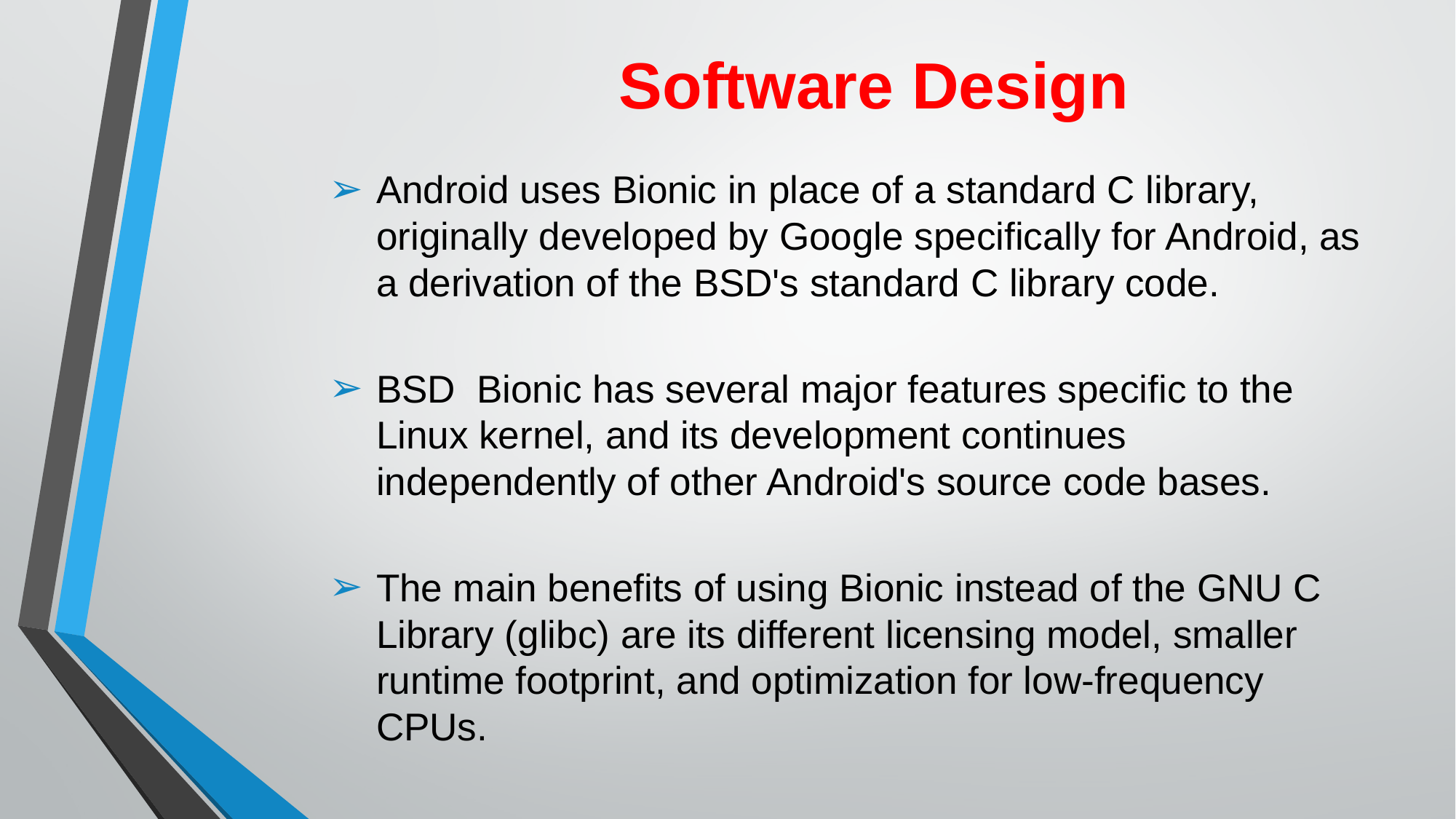

# Software Design
Android uses Bionic in place of a standard C library, originally developed by Google specifically for Android, as a derivation of the BSD's standard C library code.

BSD  Bionic has several major features specific to the Linux kernel, and its development continues independently of other Android's source code bases.

The main benefits of using Bionic instead of the GNU C Library (glibc) are its different licensing model, smaller runtime footprint, and optimization for low-frequency CPUs.